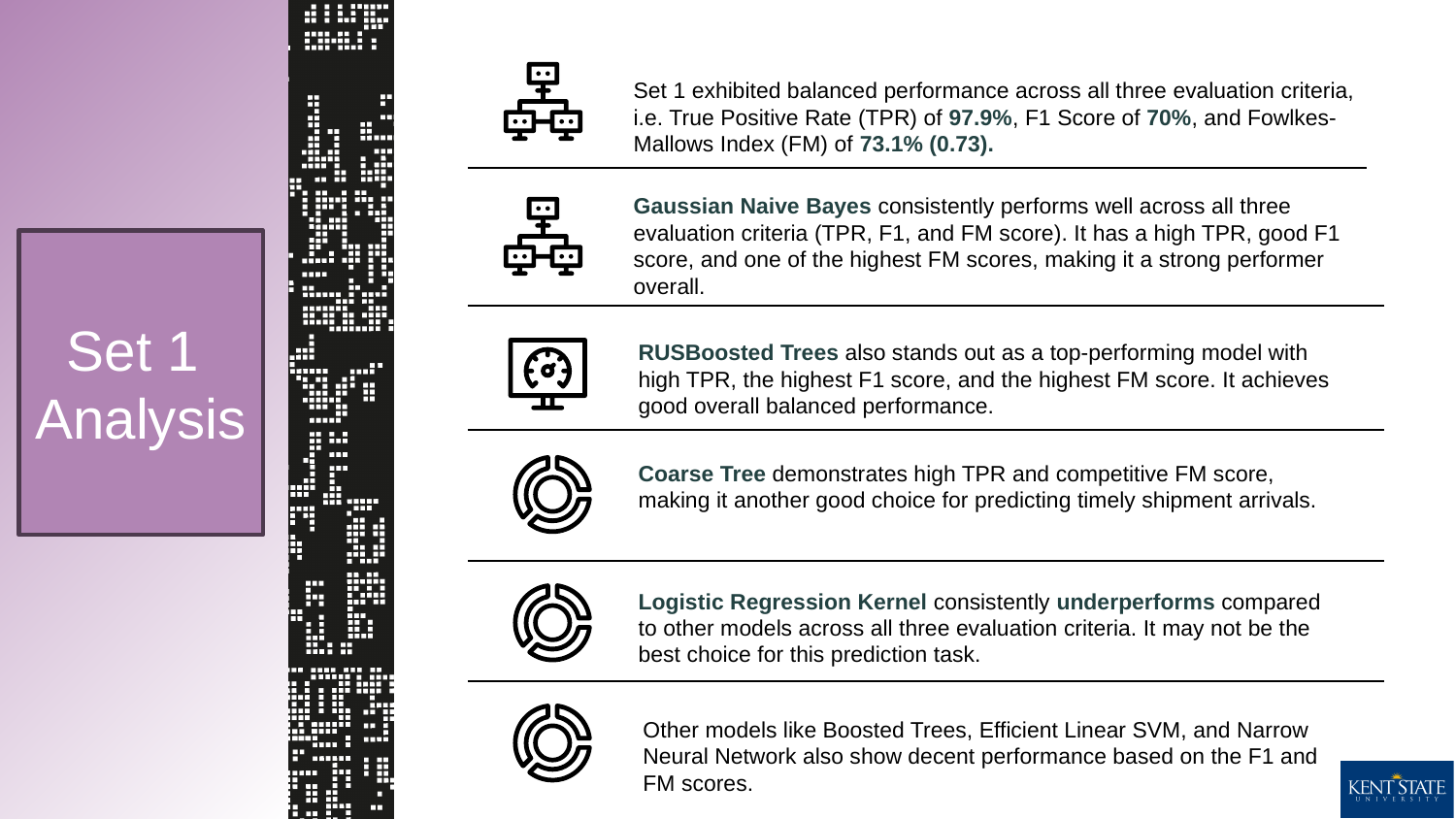

Set 1 exhibited balanced performance across all three evaluation criteria, i.e. True Positive Rate (TPR) of 97.9%, F1 Score of 70%, and Fowlkes-Mallows Index (FM) of 73.1% (0.73).

Gaussian Naive Bayes consistently performs well across all three evaluation criteria (TPR, F1, and FM score). It has a high TPR, good F1 score, and one of the highest FM scores, making it a strong performer overall.

Set 1
Analysis
RUSBoosted Trees also stands out as a top-performing model with high TPR, the highest F1 score, and the highest FM score. It achieves good overall balanced performance.

Coarse Tree demonstrates high TPR and competitive FM score, making it another good choice for predicting timely shipment arrivals.

Logistic Regression Kernel consistently underperforms compared to other models across all three evaluation criteria. It may not be the best choice for this prediction task.

Other models like Boosted Trees, Efficient Linear SVM, and Narrow Neural Network also show decent performance based on the F1 and FM scores.